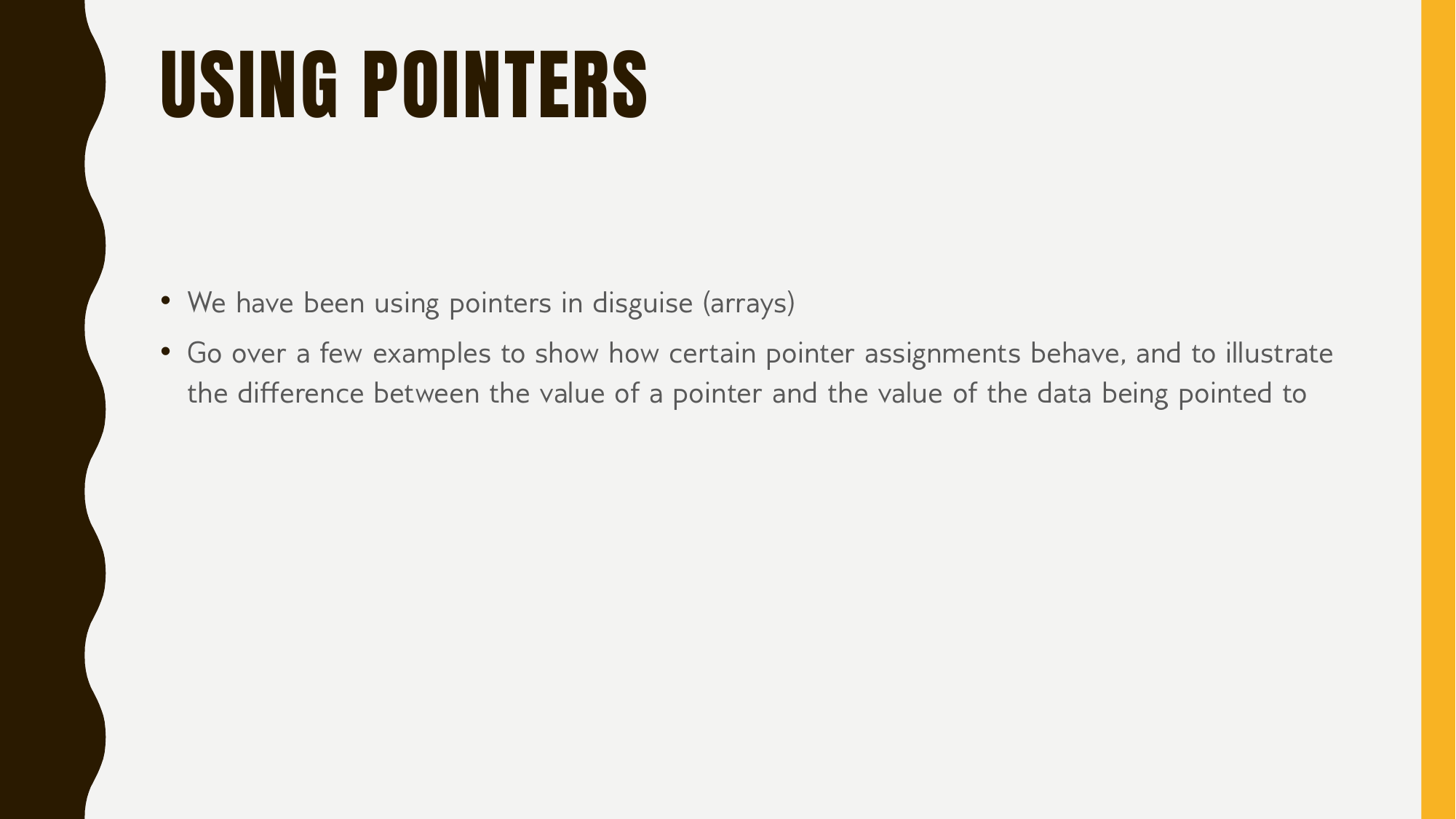

# Using Pointers
We have been using pointers in disguise (arrays)
Go over a few examples to show how certain pointer assignments behave, and to illustrate the difference between the value of a pointer and the value of the data being pointed to